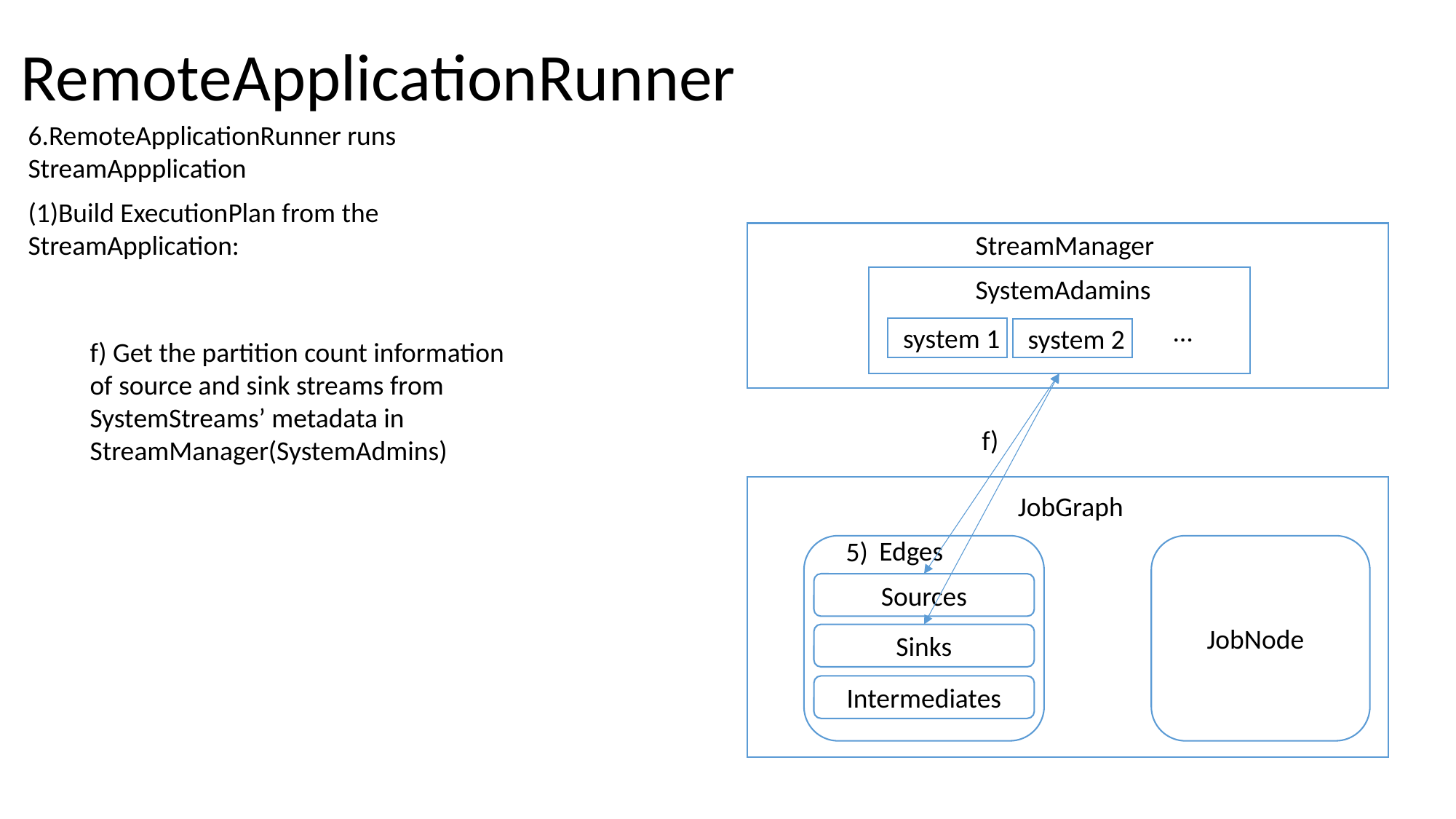

# RemoteApplicationRunner
6.RemoteApplicationRunner runs StreamAppplication
(1)Build ExecutionPlan from the StreamApplication:
StreamManager

SystemAdamins
…
system 1
system 2

f) Get the partition count information of source and sink streams from SystemStreams’ metadata in StreamManager(SystemAdmins)
f)

JobGraph
Edges
5)

Sources
JobNode
Sinks
Intermediates